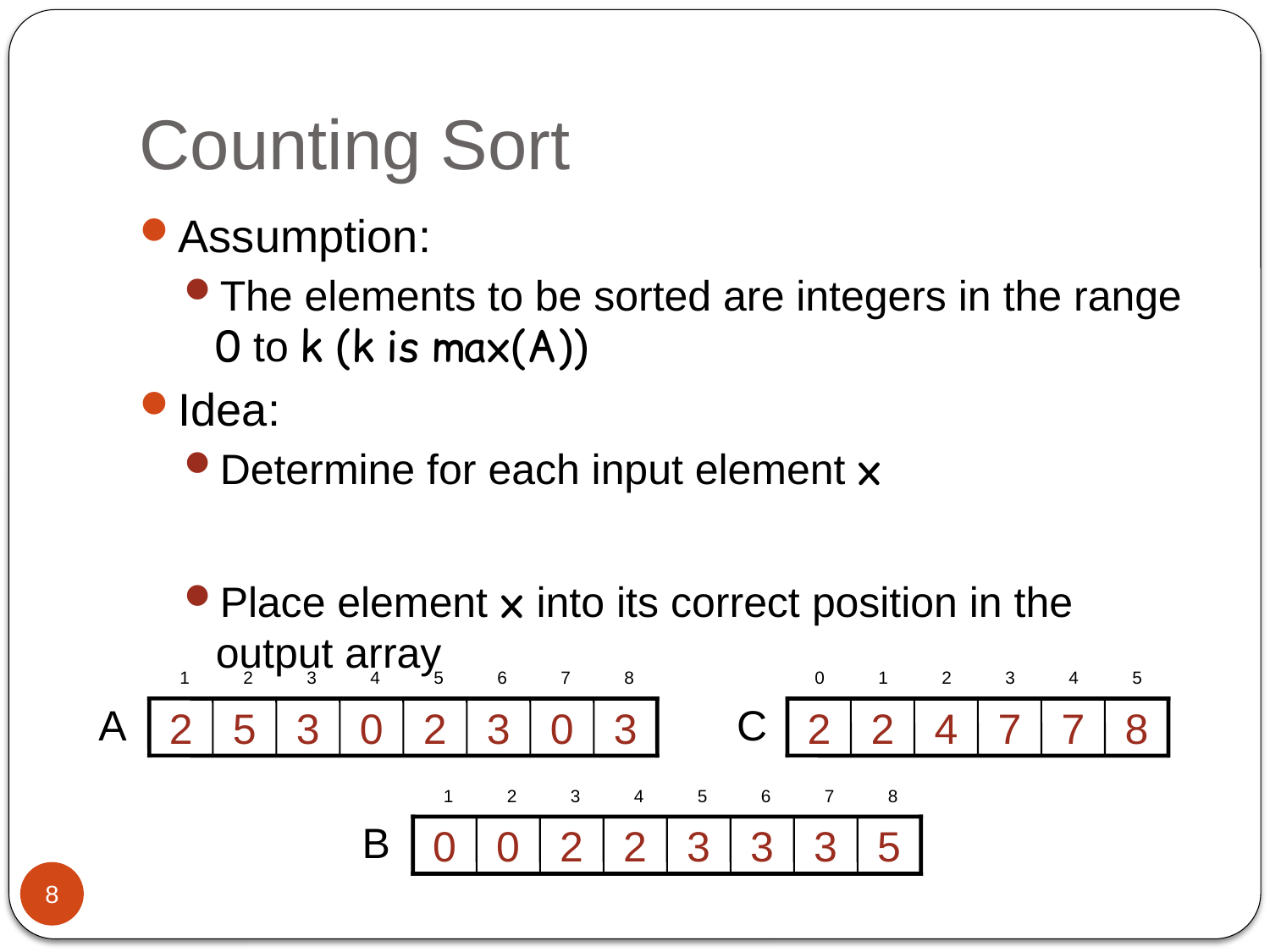

# Counting Sort
Assumption:
The elements to be sorted are integers in the range 0 to k (k is max(A))
Idea:
Determine for each input element x

Place element x into its correct position in the output array
1
2
3
4
5
6
7
8
2

5

3

0

2

3

0

3

A
0
1
2
3
4
5
C
2

2

4

7

7

8

1
2
3
4
5
6
7
8
0

0

2

2

3

3

3

5

B
8